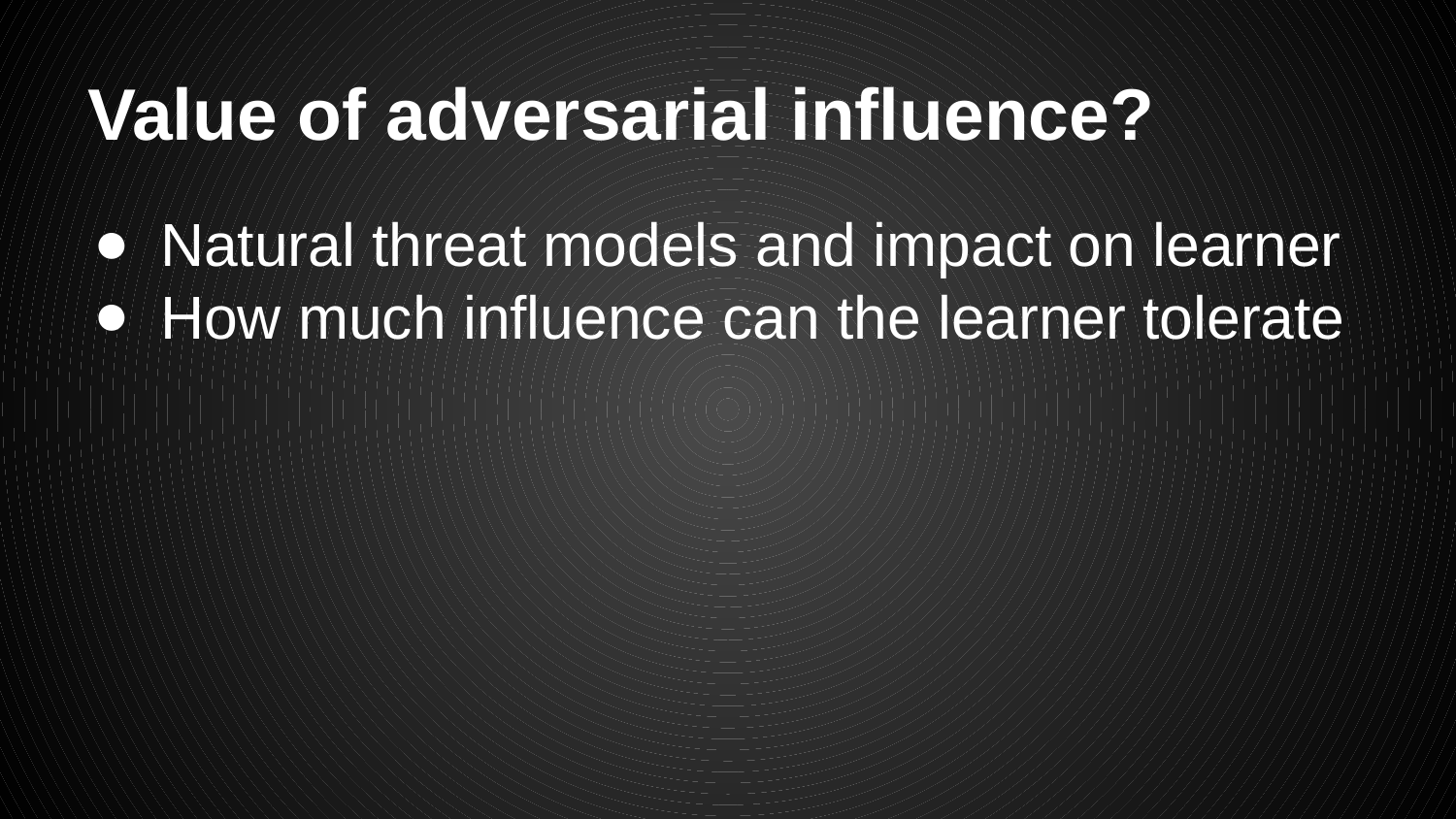

# Value of adversarial influence?
Natural threat models and impact on learner
How much influence can the learner tolerate